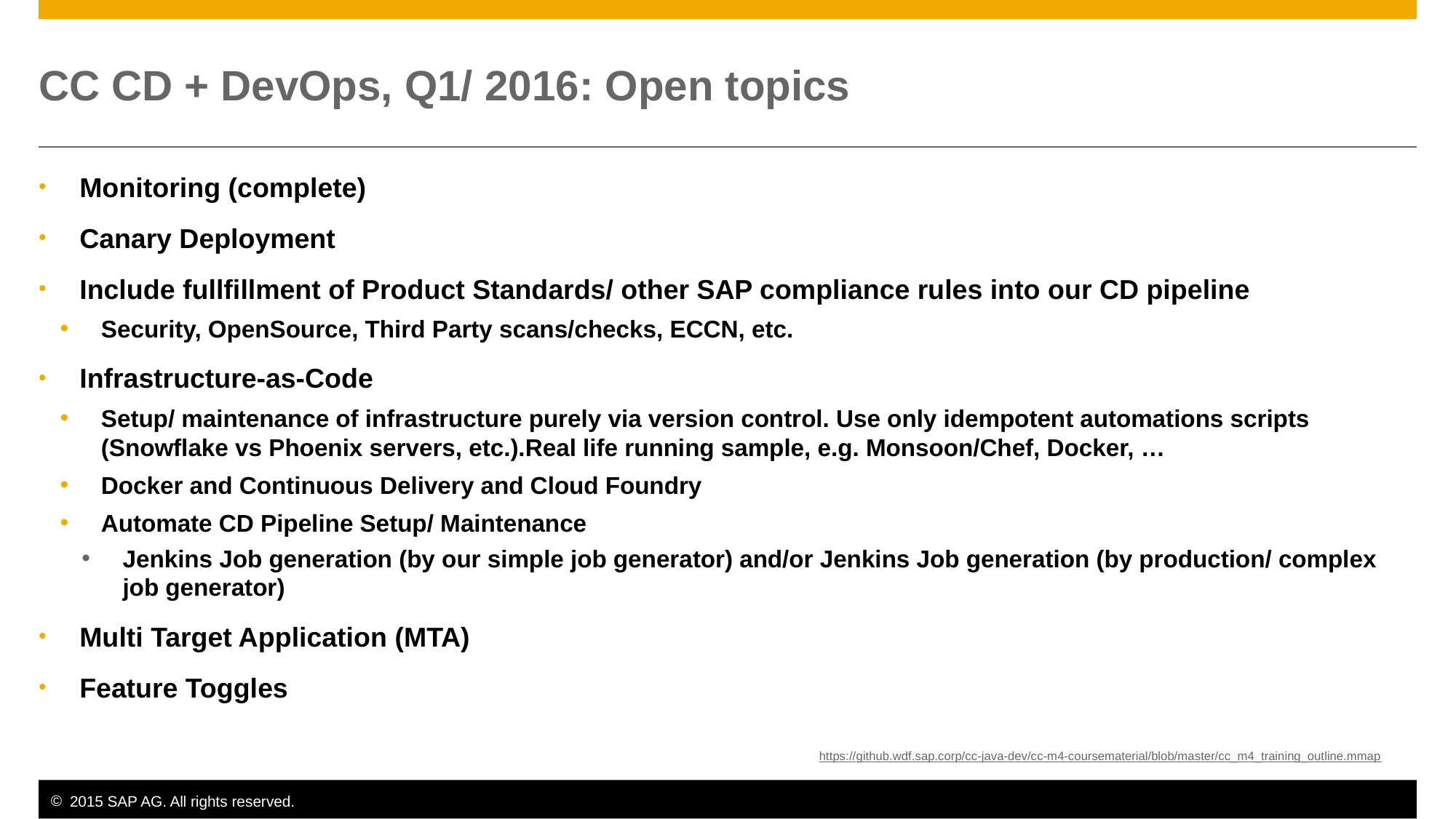

# CC CD + DevOps, Q1/ 2016: Open topics
Monitoring (complete)
Canary Deployment
Include fullfillment of Product Standards/ other SAP compliance rules into our CD pipeline
Security, OpenSource, Third Party scans/checks, ECCN, etc.
Infrastructure-as-Code
Setup/ maintenance of infrastructure purely via version control. Use only idempotent automations scripts (Snowflake vs Phoenix servers, etc.).Real life running sample, e.g. Monsoon/Chef, Docker, …
Docker and Continuous Delivery and Cloud Foundry
Automate CD Pipeline Setup/ Maintenance
Jenkins Job generation (by our simple job generator) and/or Jenkins Job generation (by production/ complex job generator)
Multi Target Application (MTA)
Feature Toggles

https://github.wdf.sap.corp/cc-java-dev/cc-m4-coursematerial/blob/master/cc_m4_training_outline.mmap